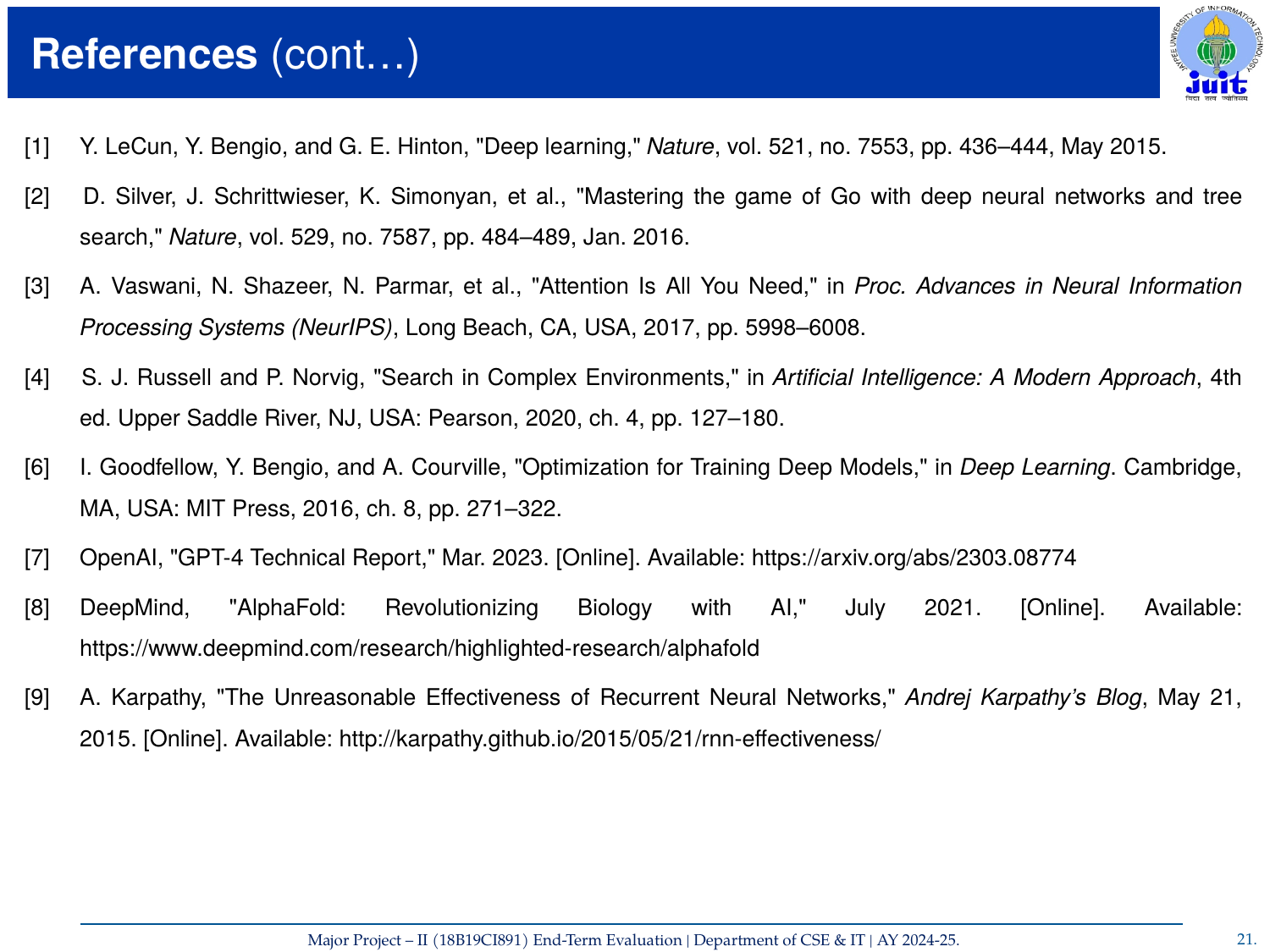

# References (cont…)
[1] 	Y. LeCun, Y. Bengio, and G. E. Hinton, "Deep learning," Nature, vol. 521, no. 7553, pp. 436–444, May 2015.
[2] 	D. Silver, J. Schrittwieser, K. Simonyan, et al., "Mastering the game of Go with deep neural networks and tree search," Nature, vol. 529, no. 7587, pp. 484–489, Jan. 2016.
[3]	A. Vaswani, N. Shazeer, N. Parmar, et al., "Attention Is All You Need," in Proc. Advances in Neural Information Processing Systems (NeurIPS), Long Beach, CA, USA, 2017, pp. 5998–6008.
[4] 	S. J. Russell and P. Norvig, "Search in Complex Environments," in Artificial Intelligence: A Modern Approach, 4th ed. Upper Saddle River, NJ, USA: Pearson, 2020, ch. 4, pp. 127–180.
[6]	I. Goodfellow, Y. Bengio, and A. Courville, "Optimization for Training Deep Models," in Deep Learning. Cambridge, MA, USA: MIT Press, 2016, ch. 8, pp. 271–322.
[7]	OpenAI, "GPT-4 Technical Report," Mar. 2023. [Online]. Available: https://arxiv.org/abs/2303.08774
[8]	DeepMind, "AlphaFold: Revolutionizing Biology with AI," July 2021. [Online]. Available: https://www.deepmind.com/research/highlighted-research/alphafold
[9]	A. Karpathy, "The Unreasonable Effectiveness of Recurrent Neural Networks," Andrej Karpathy’s Blog, May 21, 2015. [Online]. Available: http://karpathy.github.io/2015/05/21/rnn-effectiveness/